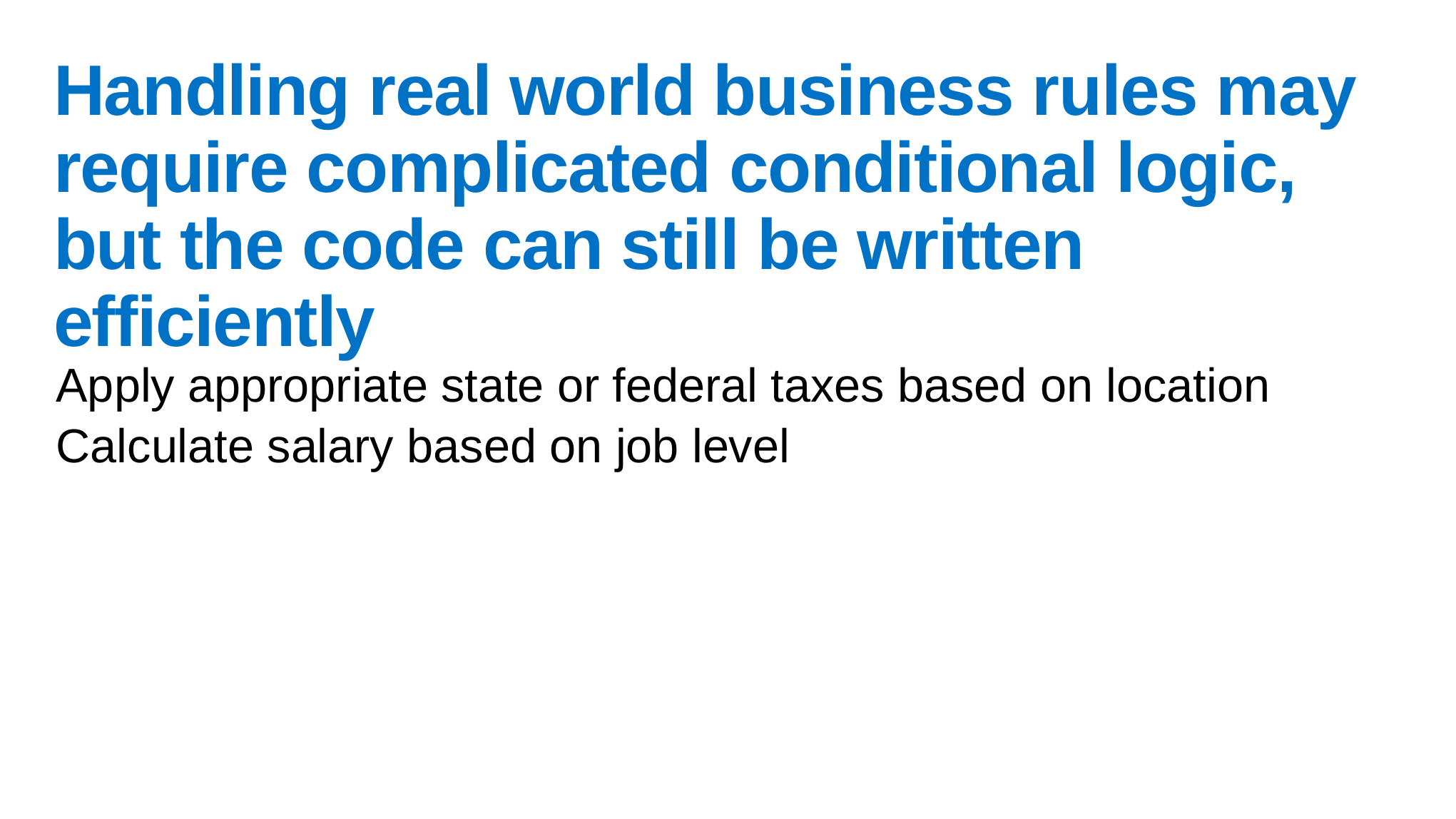

# Handling real world business rules may require complicated conditional logic, but the code can still be written efficiently

Apply appropriate state or federal taxes based on location
Calculate salary based on job level